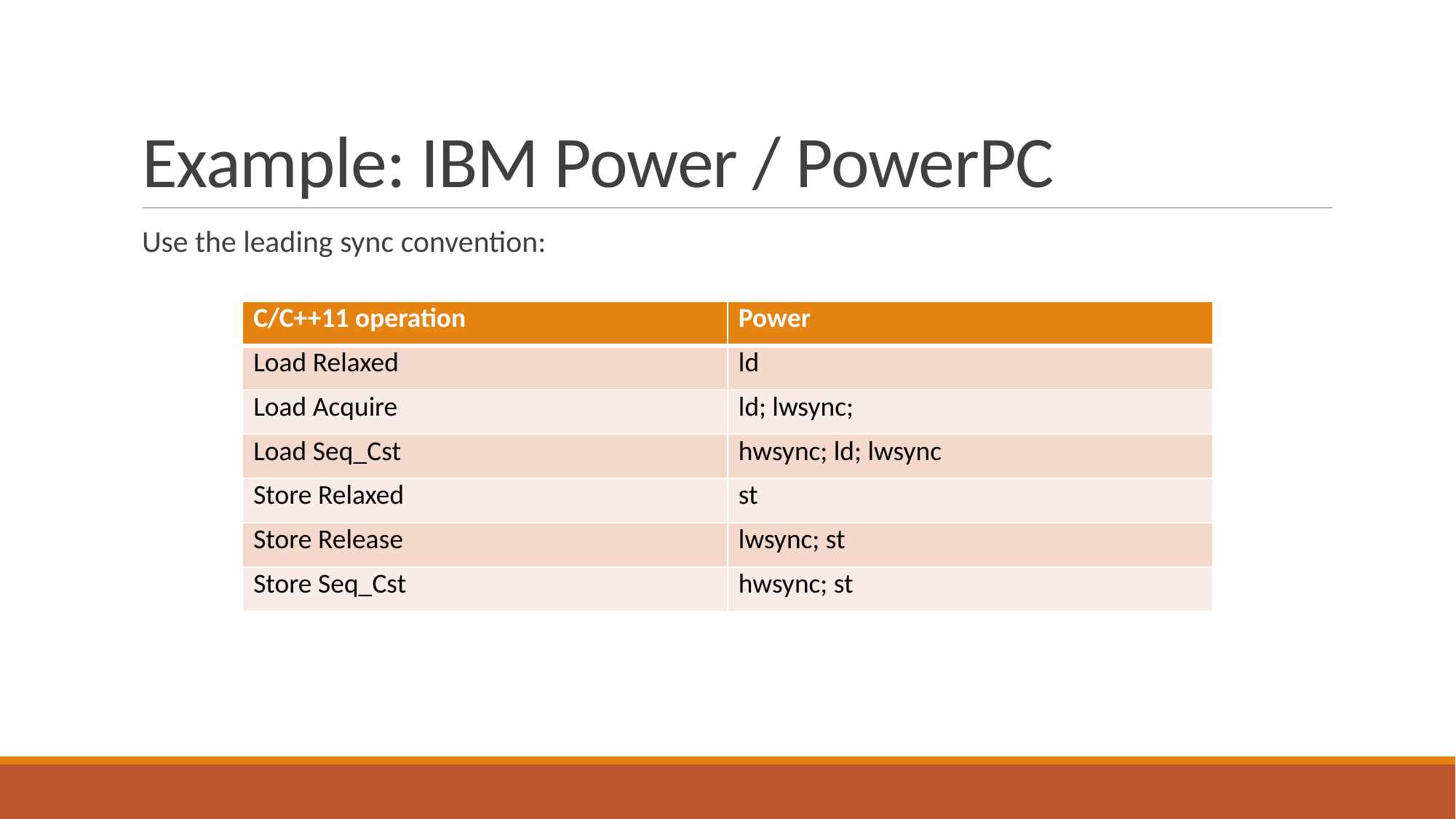

# Example: IBM Power / PowerPC
Use the leading sync convention:
| C/C++11 operation | Power |
| --- | --- |
| Load Relaxed | ld |
| Load Acquire | ld; lwsync; |
| Load Seq\_Cst | hwsync; ld; lwsync |
| Store Relaxed | st |
| Store Release | lwsync; st |
| Store Seq\_Cst | hwsync; st |